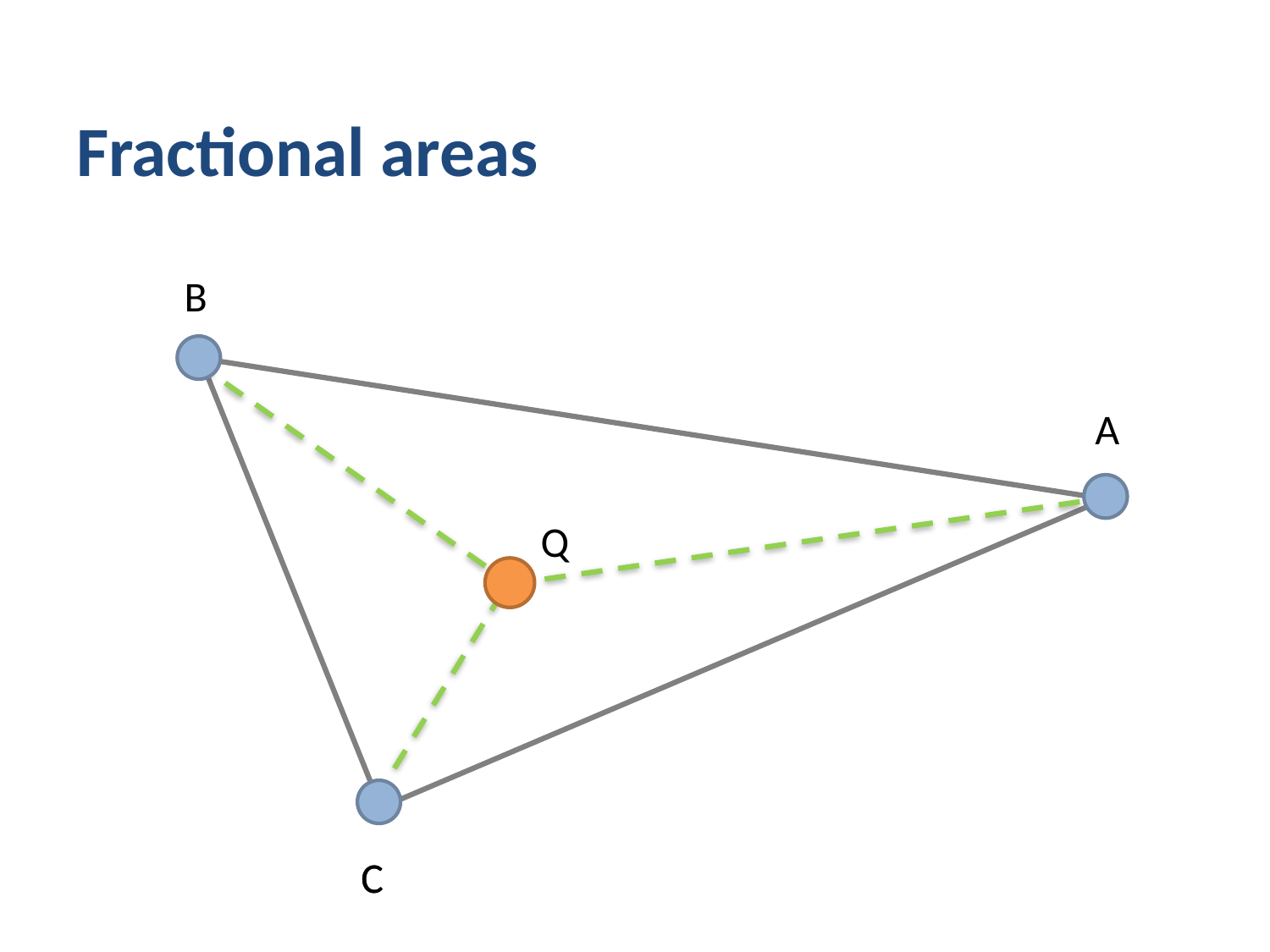

# Fractional areas
B

A

Q

C
C